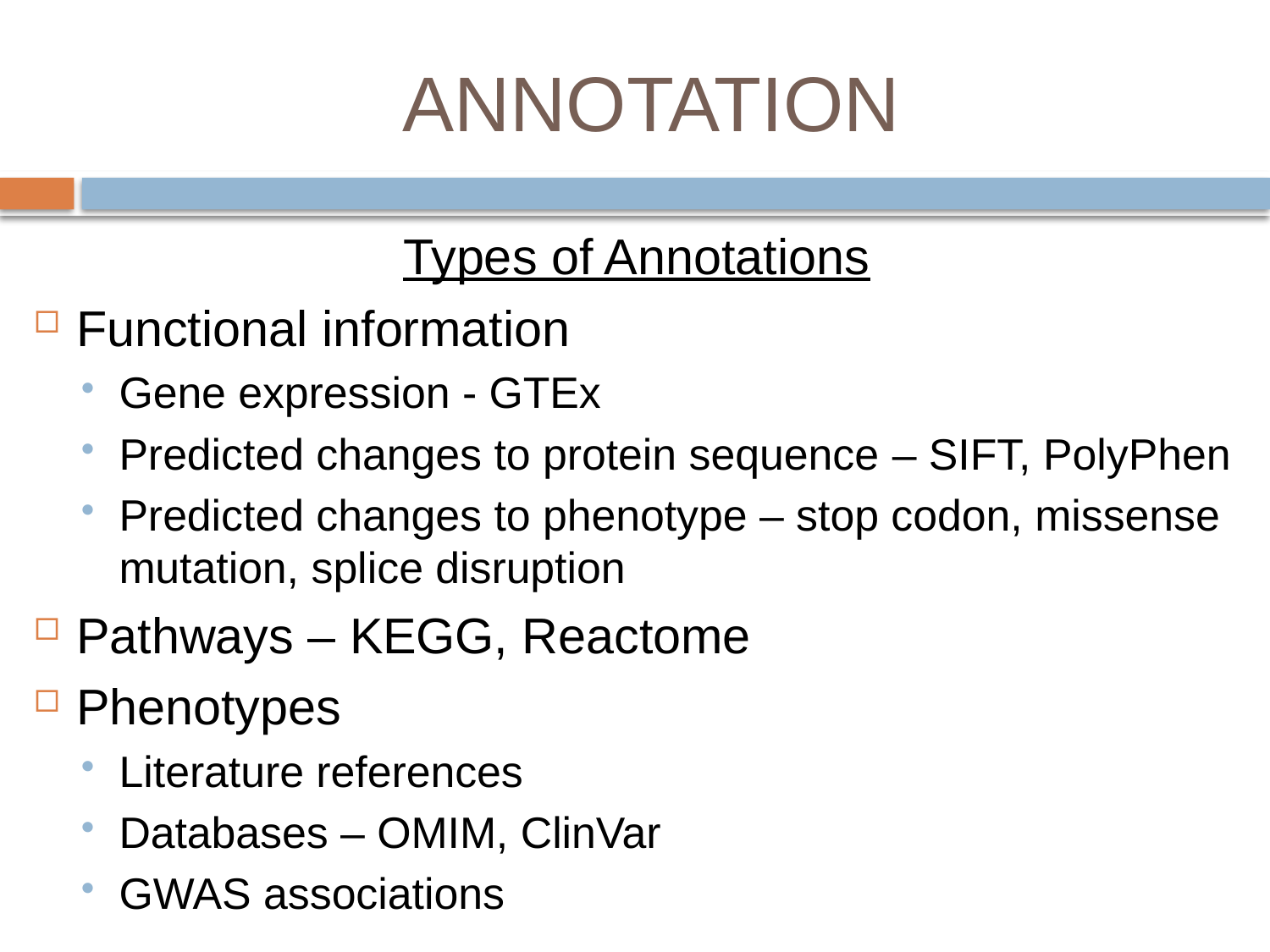

# ANNOTATION
Types of Annotations
Functional information
Gene expression - GTEx
Predicted changes to protein sequence – SIFT, PolyPhen
Predicted changes to phenotype – stop codon, missense mutation, splice disruption
Pathways – KEGG, Reactome
Phenotypes
Literature references
Databases – OMIM, ClinVar
GWAS associations